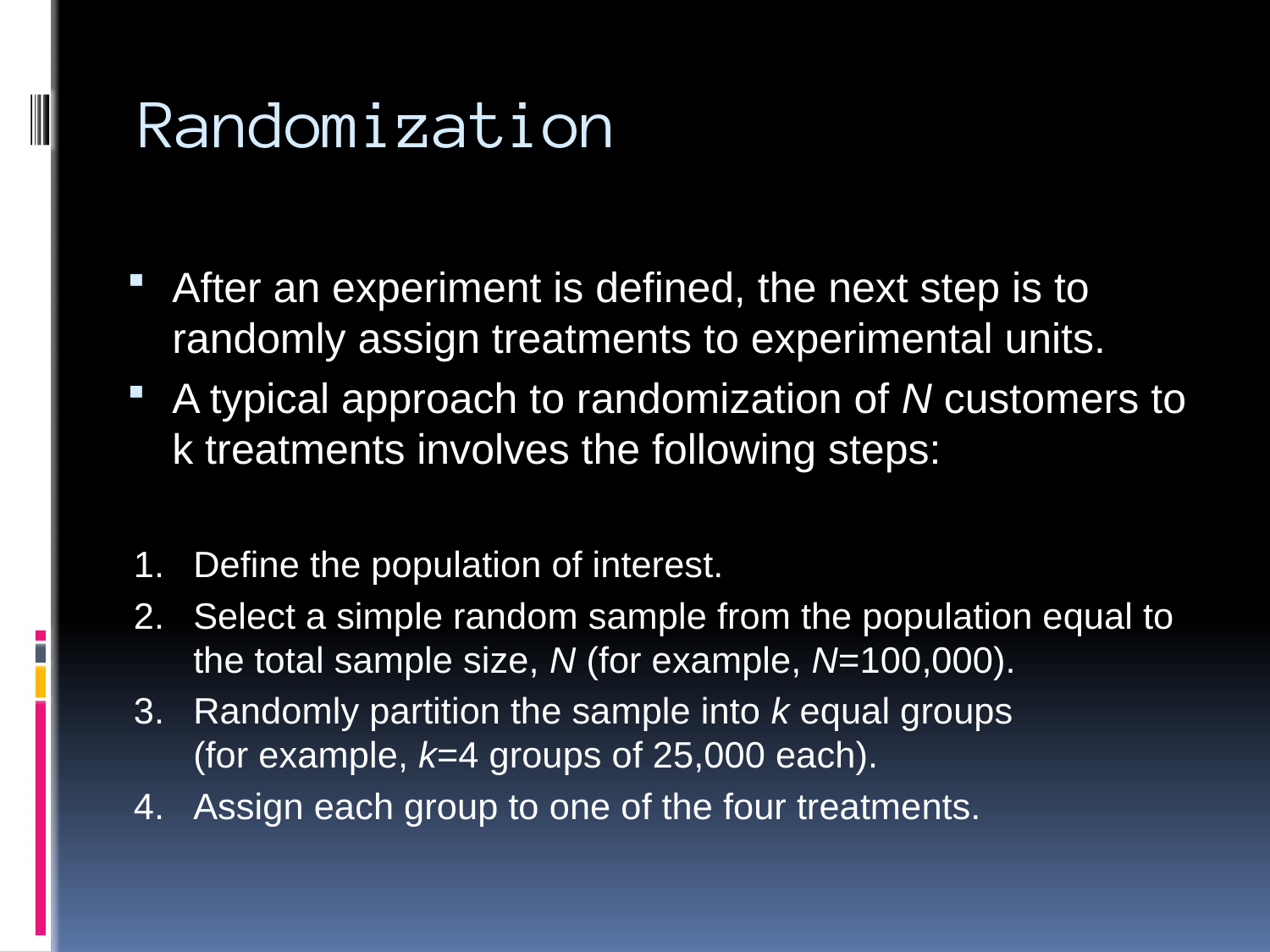

# Randomization
After an experiment is defined, the next step is to randomly assign treatments to experimental units.
A typical approach to randomization of N customers to k treatments involves the following steps:

Define the population of interest.
Select a simple random sample from the population equal to the total sample size, N (for example, N=100,000).
Randomly partition the sample into k equal groups
(for example, k=4 groups of 25,000 each).
Assign each group to one of the four treatments.